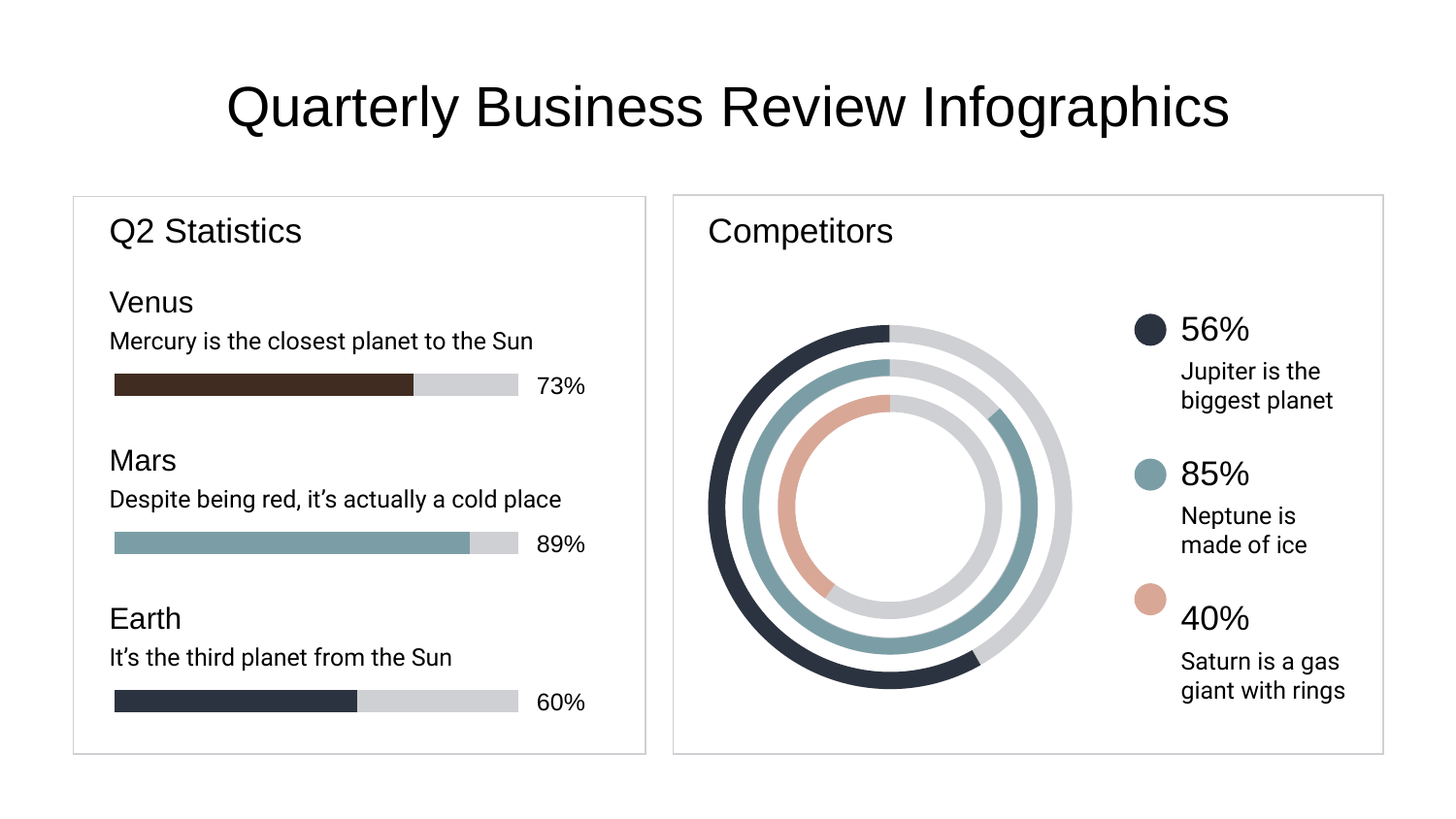

Quarterly Business Review Infographics

Q2 Statistics
Competitors

Venus
56%

Mercury is the closest planet to the Sun
Jupiter is the biggest planet
73%

Mars
85%

Despite being red, it’s actually a cold place
Neptune is made of ice
89%

40%
Earth
It’s the third planet from the Sun
Saturn is a gas giant with rings
60%